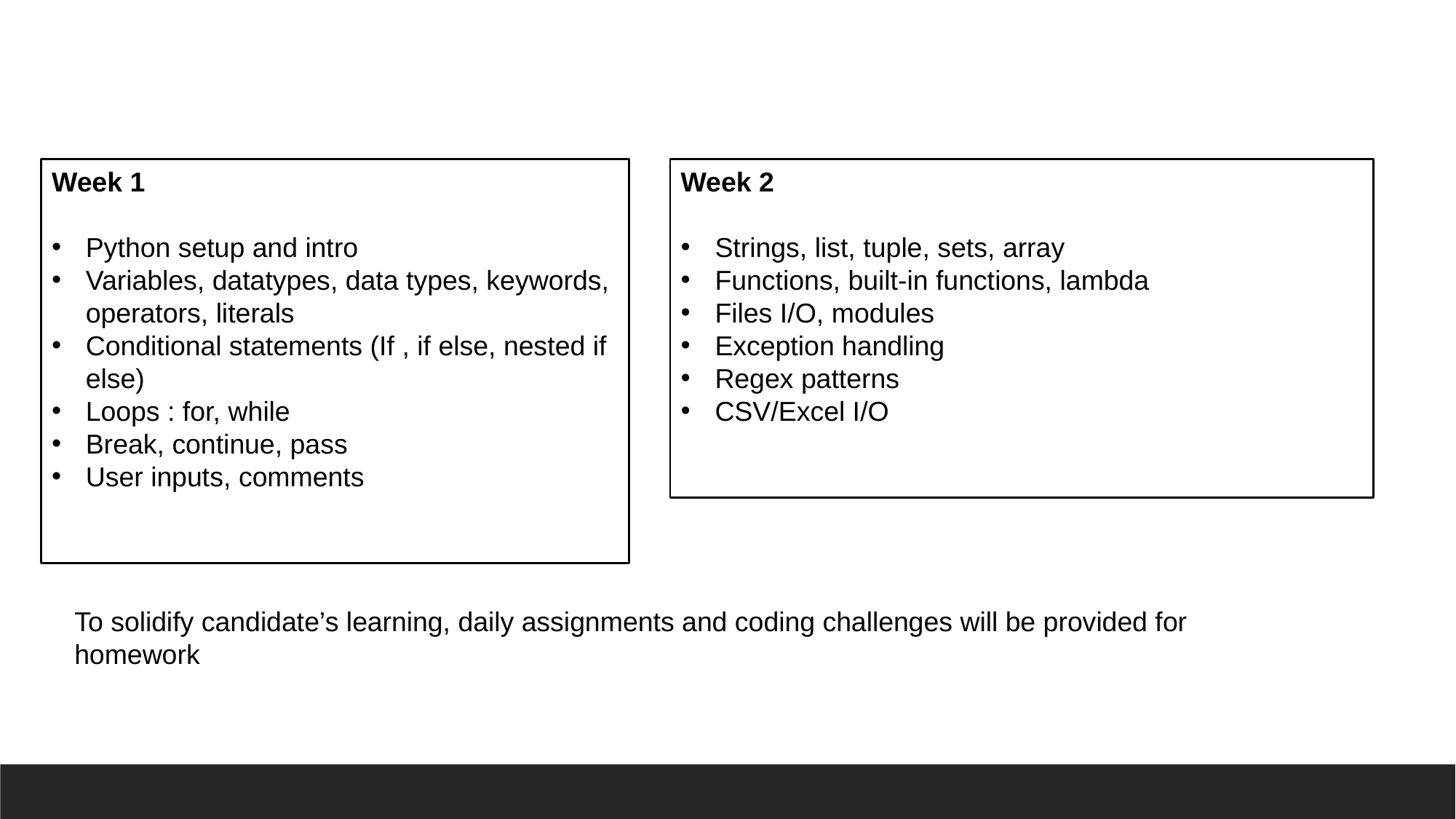

Week 1
Python setup and intro
Variables, datatypes, data types, keywords, operators, literals
Conditional statements (If , if else, nested if else)
Loops : for, while
Break, continue, pass
User inputs, comments
Week 2
Strings, list, tuple, sets, array
Functions, built-in functions, lambda
Files I/O, modules
Exception handling
Regex patterns
CSV/Excel I/O
To solidify candidate’s learning, daily assignments and coding challenges will be provided for homework